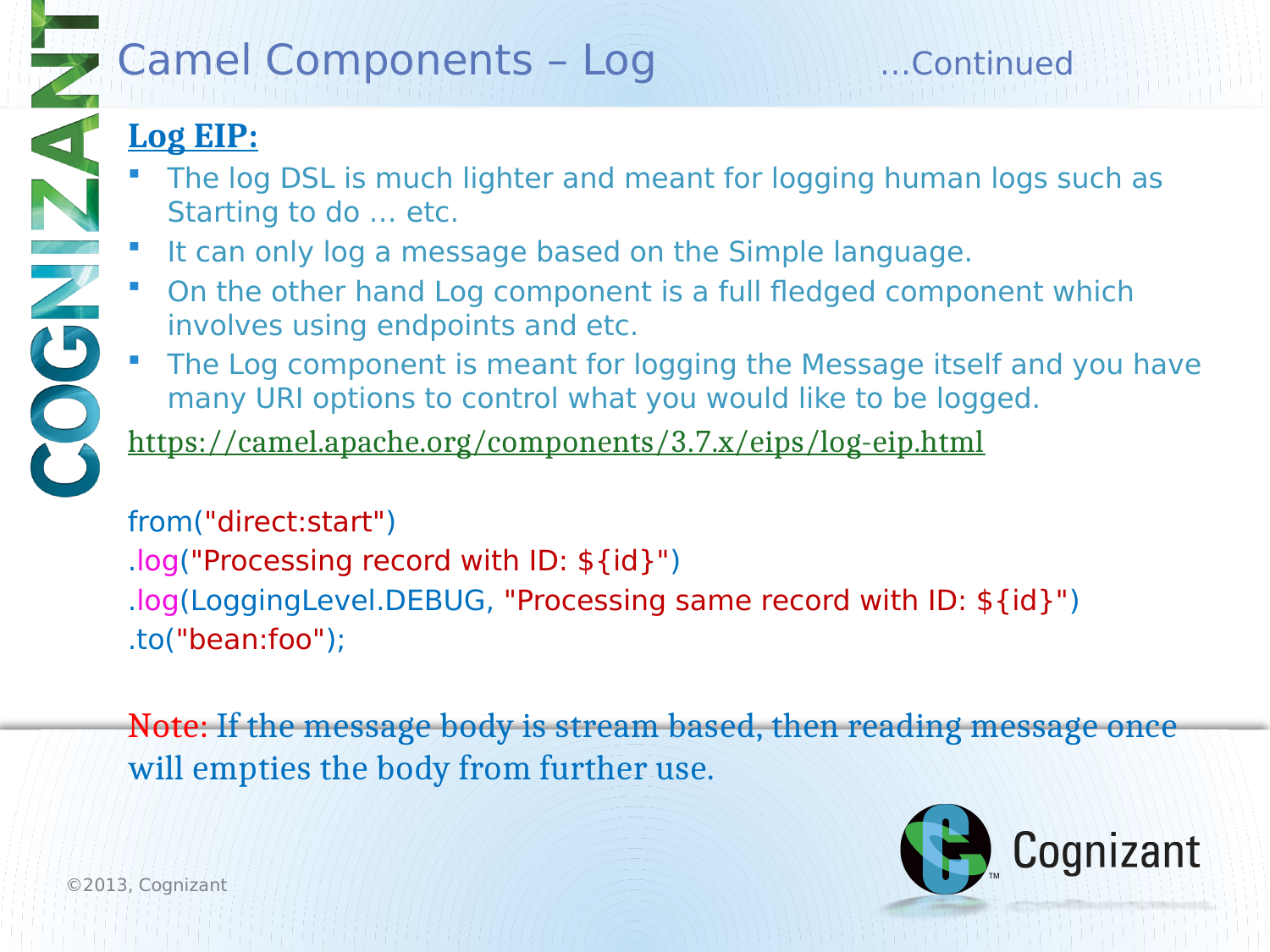

# Camel Components – Log		…Continued
Log EIP:
The log DSL is much lighter and meant for logging human logs such as Starting to do …​ etc.
It can only log a message based on the Simple language.
On the other hand Log component is a full fledged component which involves using endpoints and etc.
The Log component is meant for logging the Message itself and you have many URI options to control what you would like to be logged.
https://camel.apache.org/components/3.7.x/eips/log-eip.html

from("direct:start")
.log("Processing record with ID: ${id}")
.log(LoggingLevel.DEBUG, "Processing same record with ID: ${id}")
.to("bean:foo");

Note: If the message body is stream based, then reading message once will empties the body from further use.